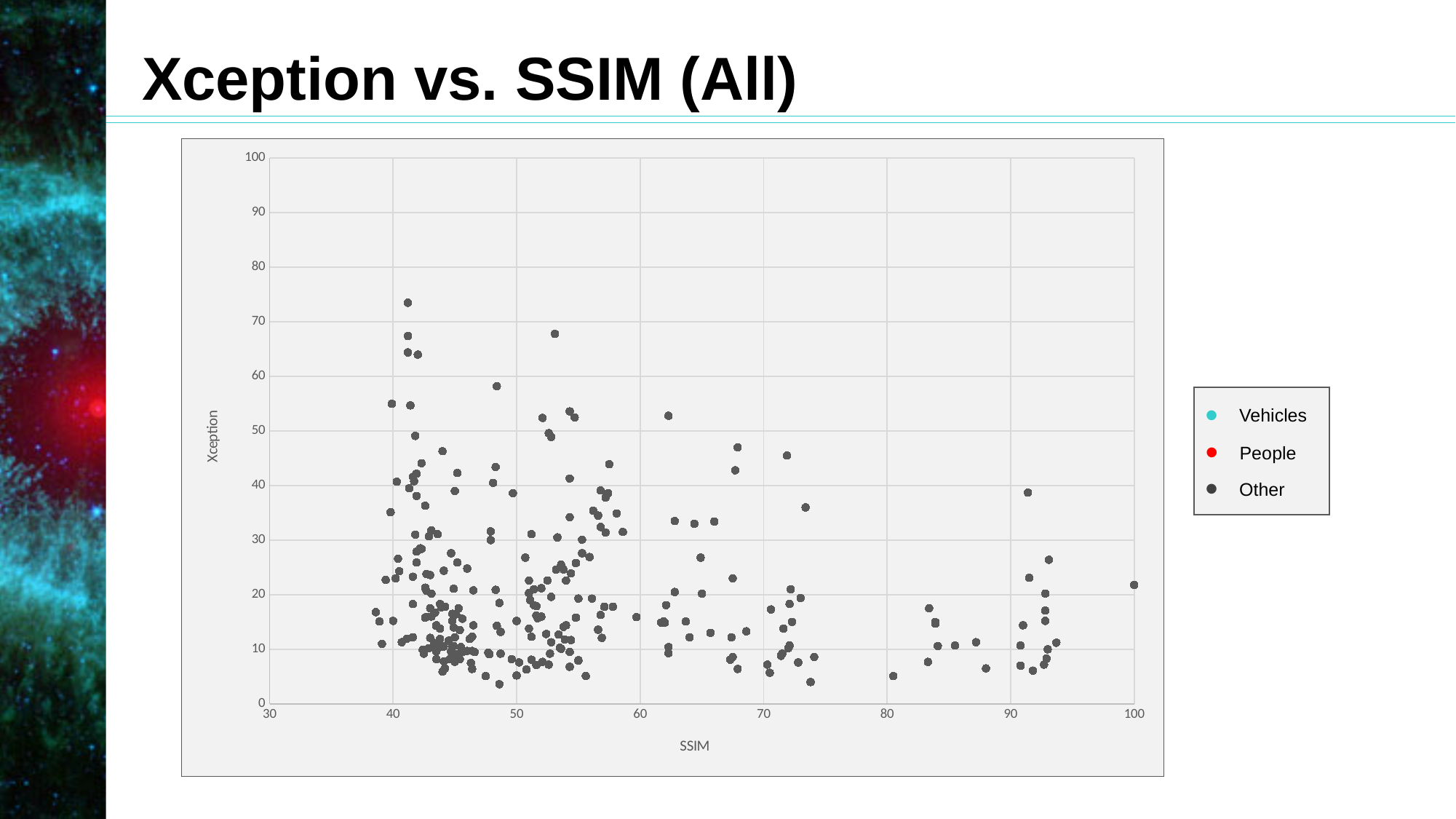

Xception vs. SSIM (All)

### Chart

| Category |  |  |  |
|---|---|---|---|
Vehicles
People
Other